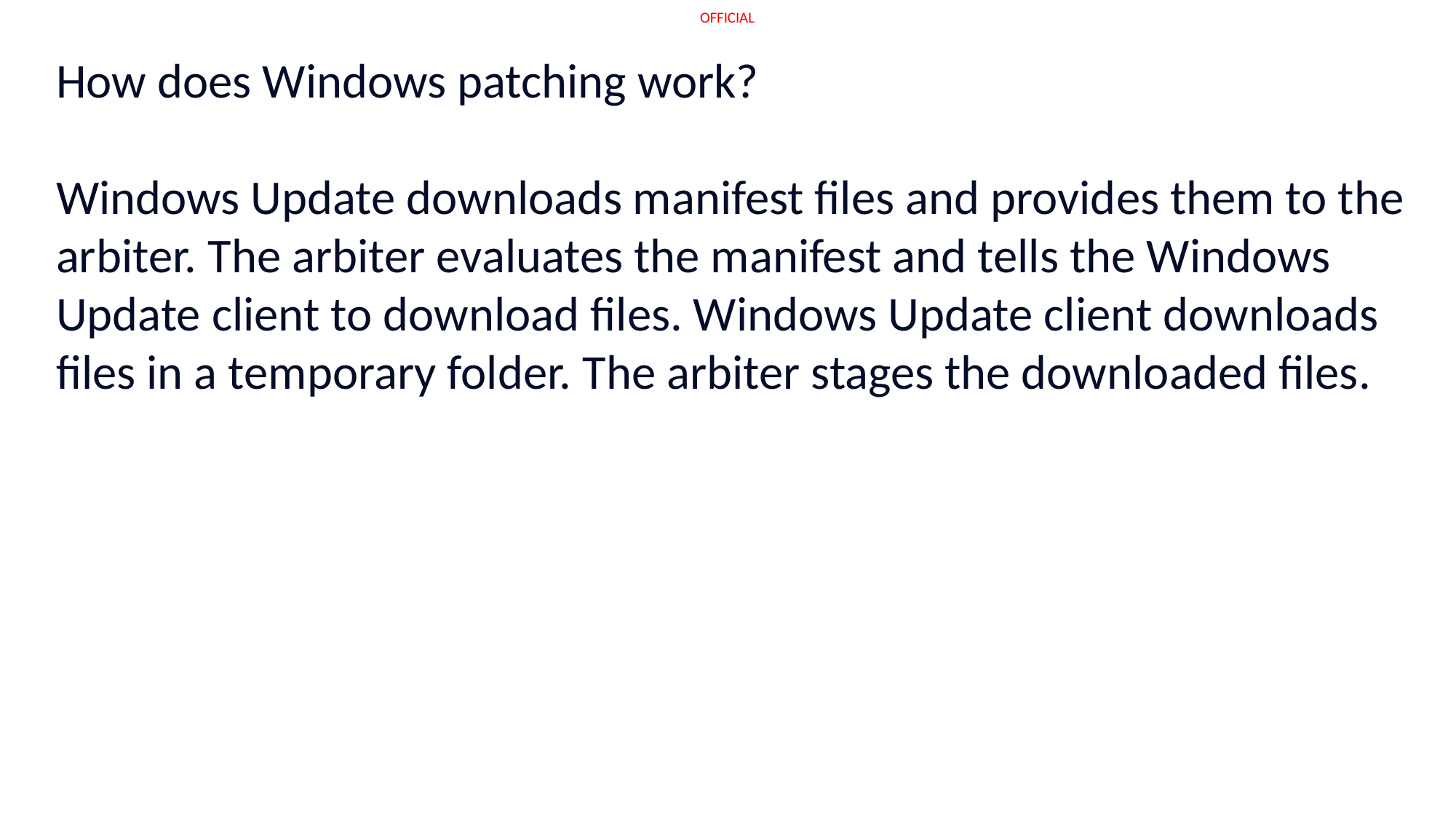

How does Windows patching work?

Windows Update downloads manifest files and provides them to the arbiter. The arbiter evaluates the manifest and tells the Windows Update client to download files. Windows Update client downloads files in a temporary folder. The arbiter stages the downloaded files.